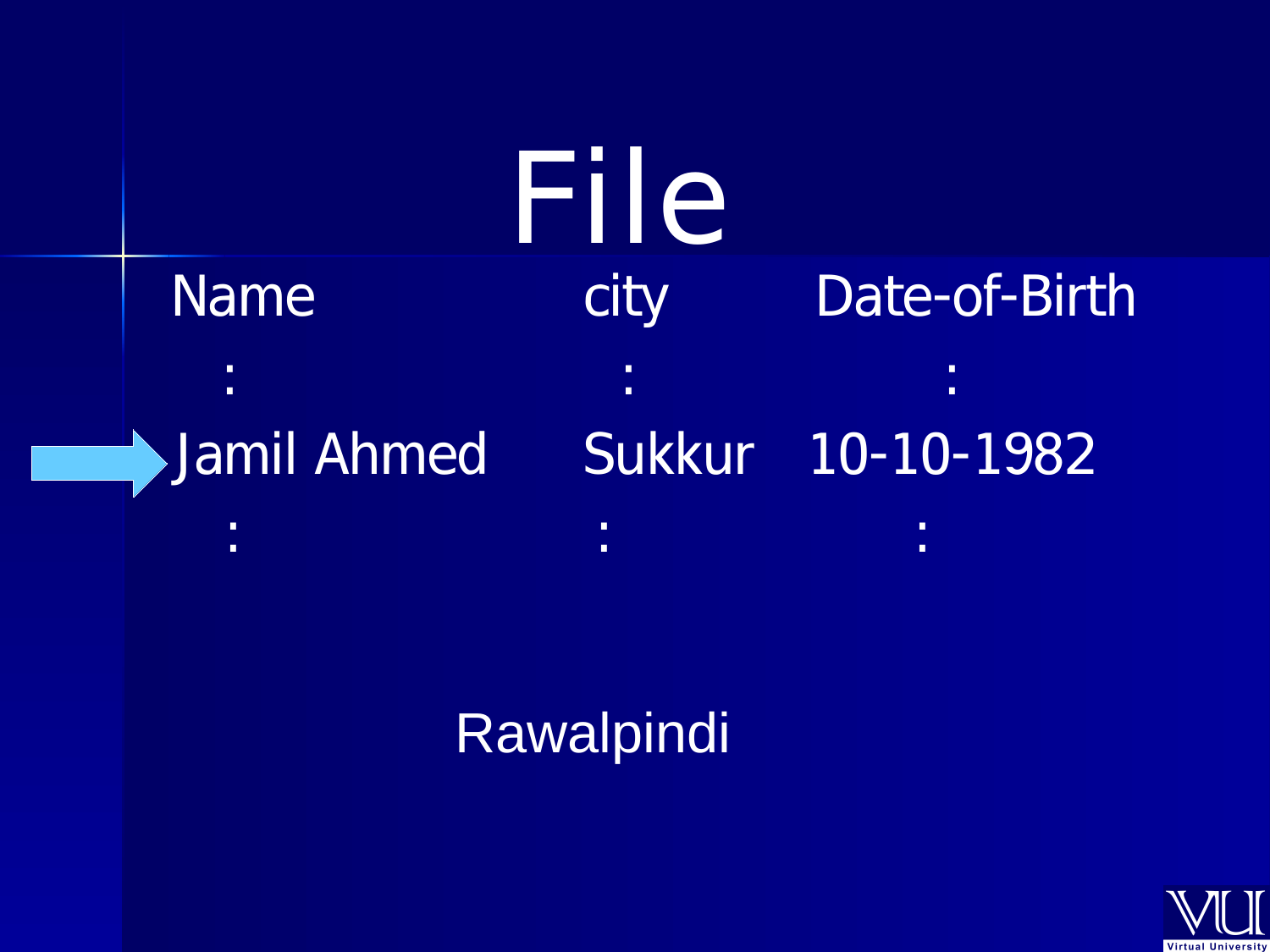

File
Name 		city 	      Date-of-Birth
	 :			  :	     	      :
Jamil Ahmed	Sukkur   10-10-1982
   :                    :                 :

Rawalpindi